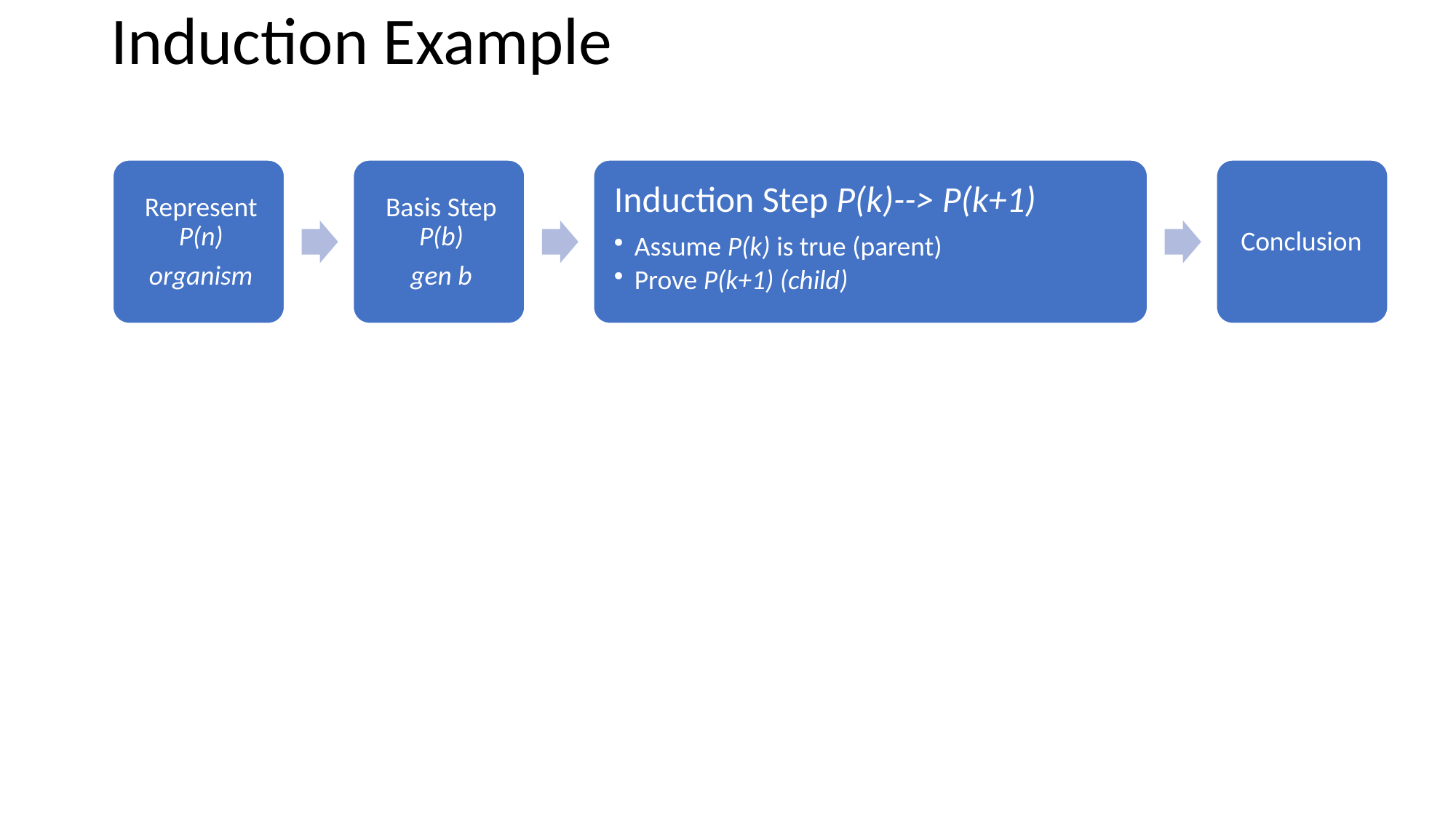

Represent P(n)
organism

Basis Step P(b)
gen b

Induction Step P(k)--> P(k+1)
Assume P(k) is true (parent)
Prove P(k+1) (child)

Conclusion
# Induction Example